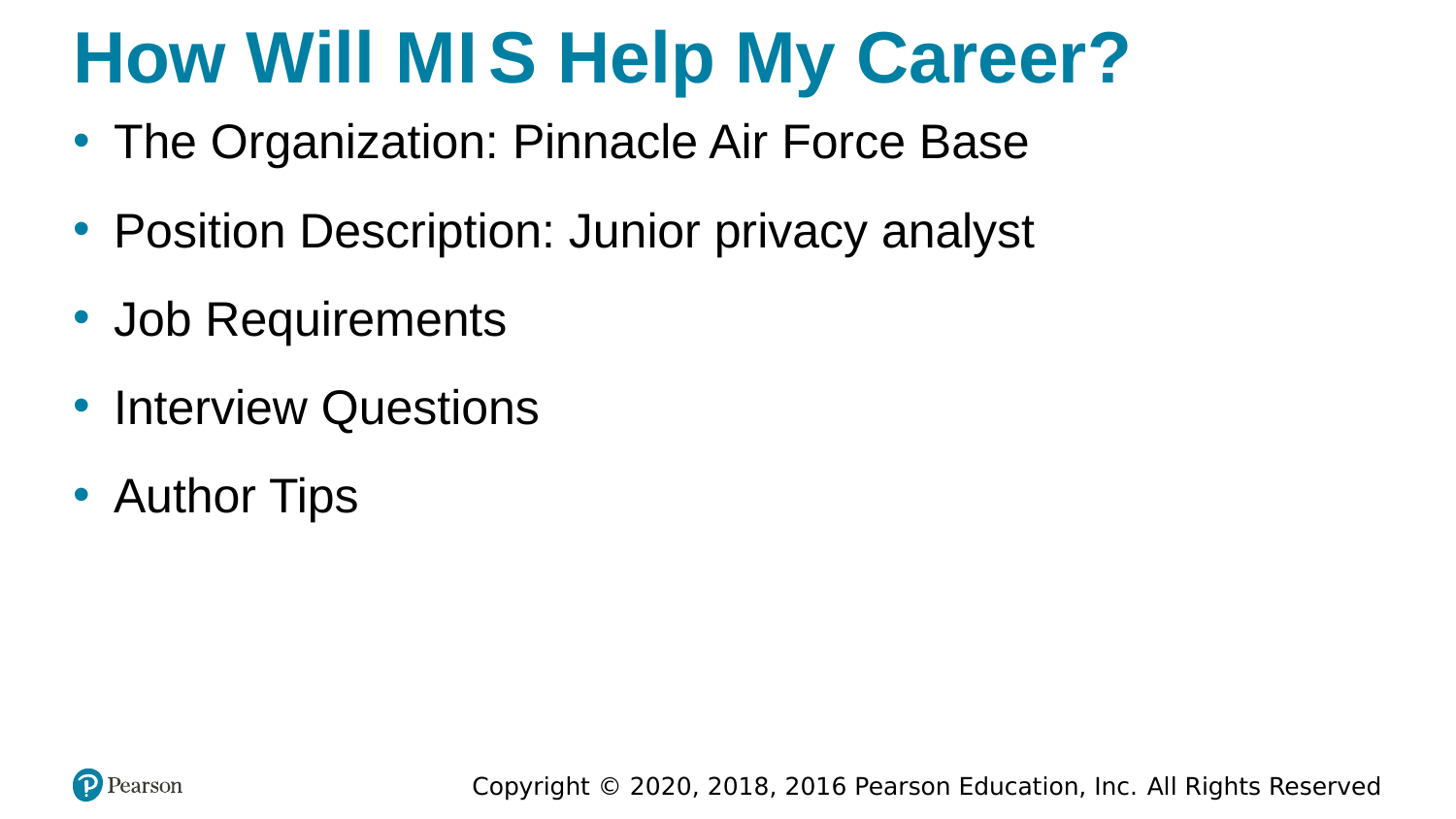

# How Will M I S Help My Career?
The Organization: Pinnacle Air Force Base
Position Description: Junior privacy analyst
Job Requirements
Interview Questions
Author Tips